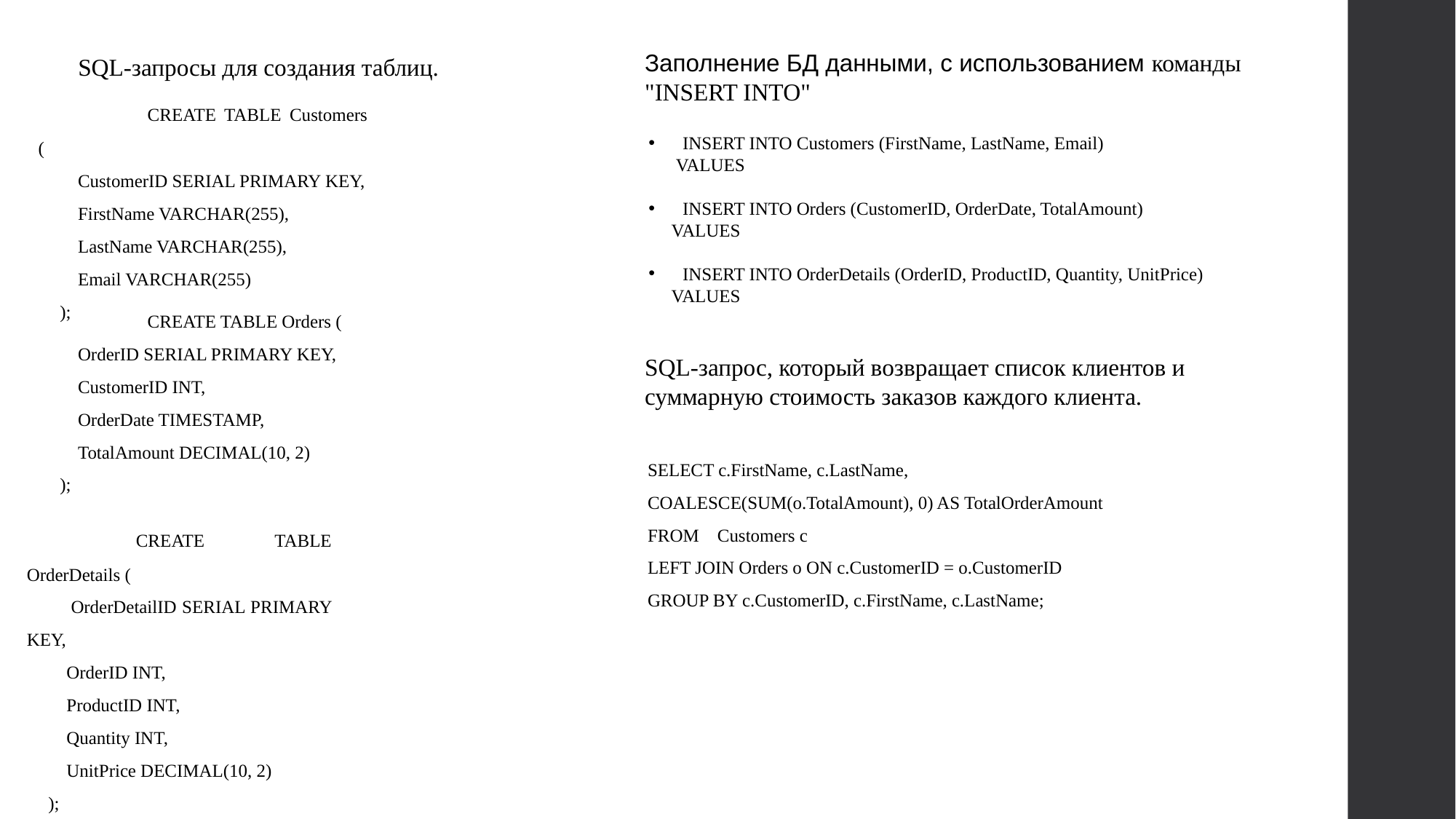

Заполнение БД данными, с использованием команды "INSERT INTO"
SQL-запросы для создания таблиц.
	CREATE TABLE Customers (
    CustomerID SERIAL PRIMARY KEY,
    FirstName VARCHAR(255),
    LastName VARCHAR(255),
    Email VARCHAR(255)
);
INSERT INTO Customers (FirstName, LastName, Email)
      VALUES

INSERT INTO Orders (CustomerID, OrderDate, TotalAmount)
     VALUES

INSERT INTO OrderDetails (OrderID, ProductID, Quantity, UnitPrice)
     VALUES

	CREATE TABLE Orders (
    OrderID SERIAL PRIMARY KEY,
    CustomerID INT,
    OrderDate TIMESTAMP,
    TotalAmount DECIMAL(10, 2)
);
SQL-запрос, который возвращает список клиентов и суммарную стоимость заказов каждого клиента.
SELECT c.FirstName, c.LastName,
COALESCE(SUM(o.TotalAmount), 0) AS TotalOrderAmount
FROM    Customers c
LEFT JOIN Orders o ON c.CustomerID = o.CustomerID
GROUP BY c.CustomerID, c.FirstName, c.LastName;

	CREATE TABLE OrderDetails (
    OrderDetailID SERIAL PRIMARY KEY,
    OrderID INT,
    ProductID INT,
    Quantity INT,
    UnitPrice DECIMAL(10, 2)
);